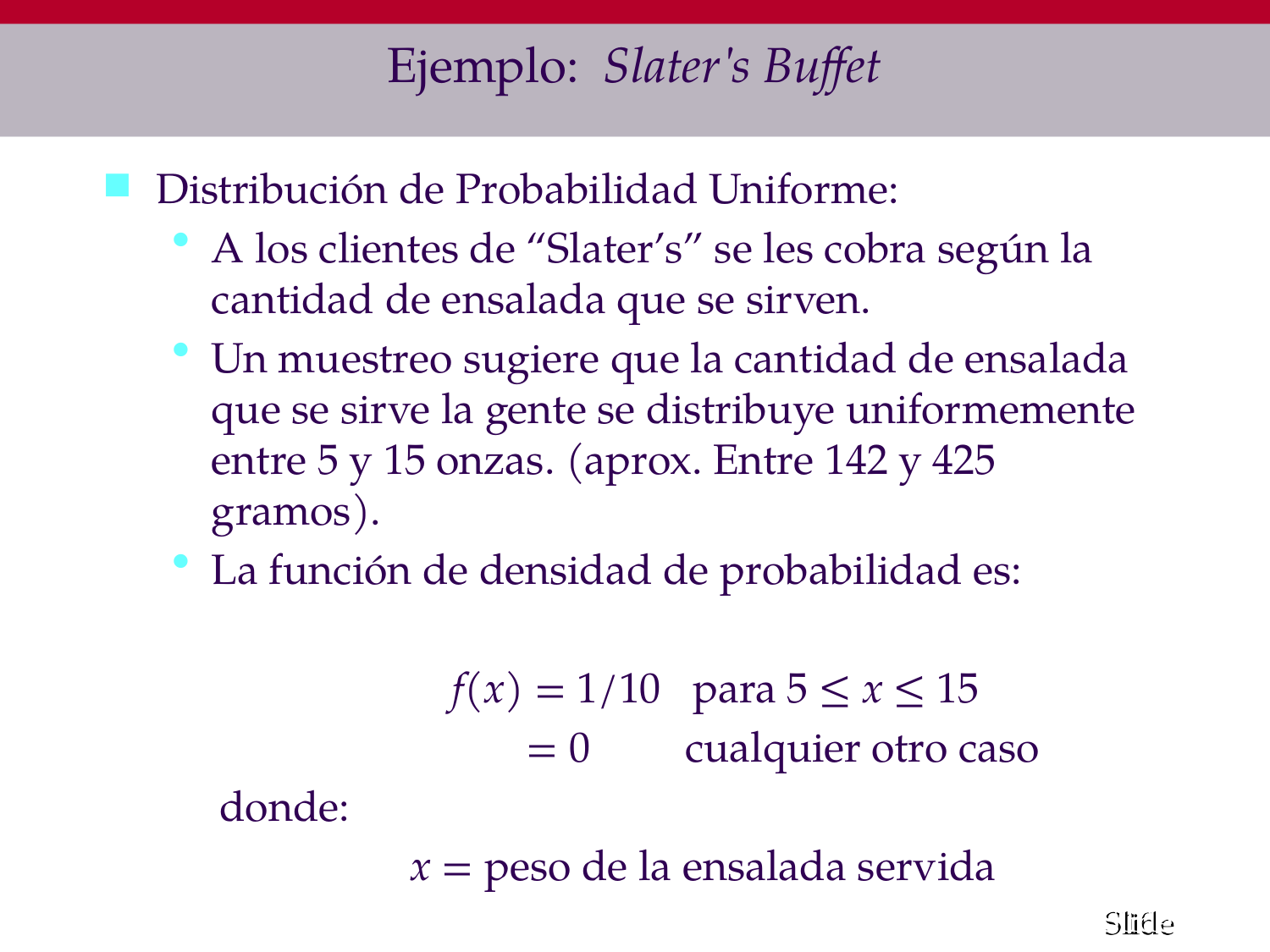

# Ejemplo:  Slater's Buffet
Distribución de Probabilidad Uniforme:
A los clientes de “Slater’s” se les cobra según la cantidad de ensalada que se sirven.
Un muestreo sugiere que la cantidad de ensalada que se sirve la gente se distribuye uniformemente entre 5 y 15 onzas. (aprox. Entre 142 y 425 gramos).
La función de densidad de probabilidad es:

			    f(x) = 1/10   para 5 ≤ x ≤ 15
			           = 0  	  cualquier otro caso
	      donde:
			x = peso de la ensalada servida